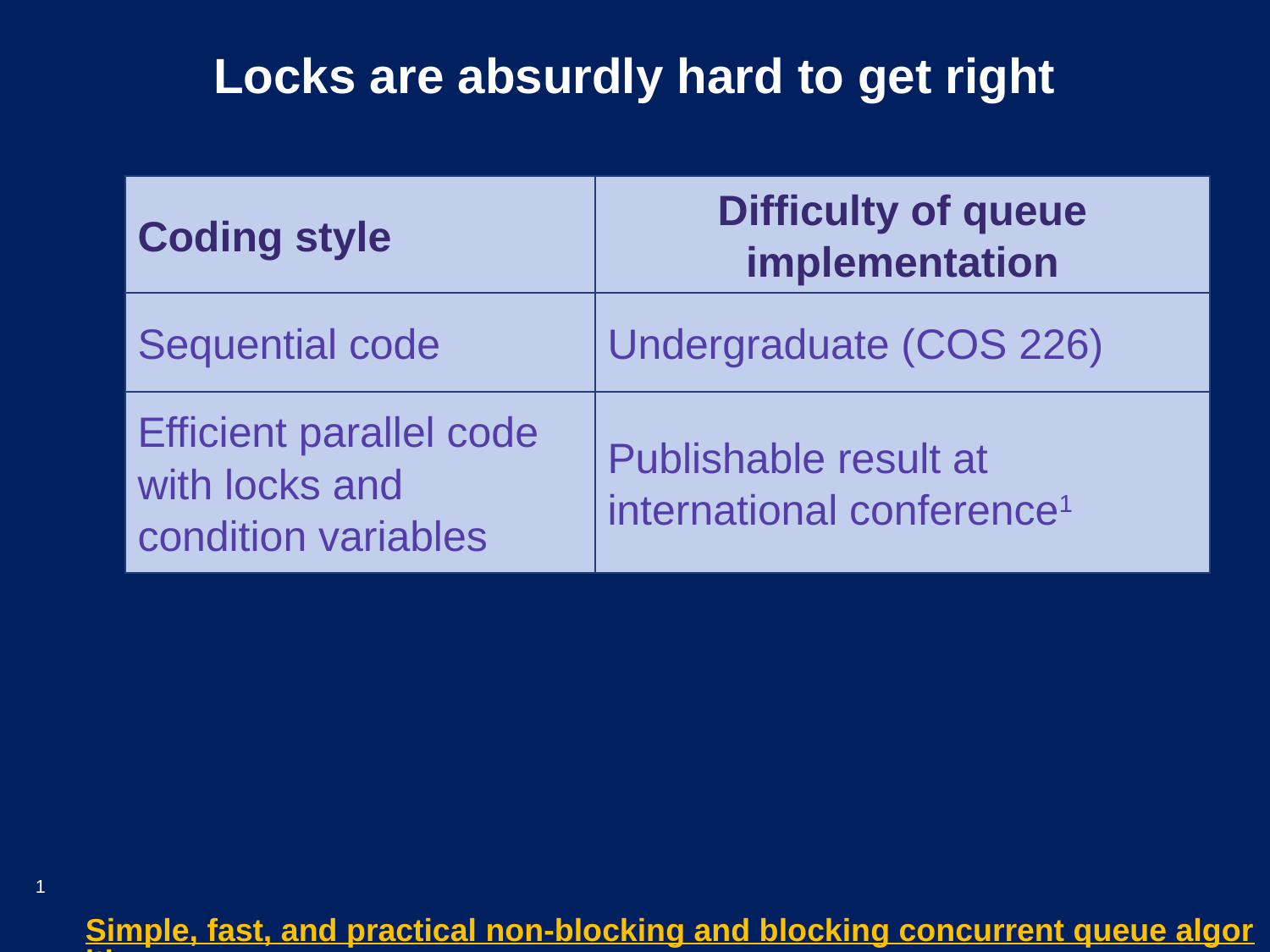

# Locks are absurdly hard to get right
| Coding style | Difficulty of concurrent queue |
| --- | --- |
| Sequential code | Undergraduate |
| Locks and condition variables | Publishable result at international conference |
| Coding style | Difficulty of queue implementation |
| --- | --- |
| Sequential code | Undergraduate (COS 226) |
| Efficient parallel code with locks and condition variables | Publishable result at international conference1 |
1 Simple, fast, and practical non-blocking and blocking concurrent queue algorithms.